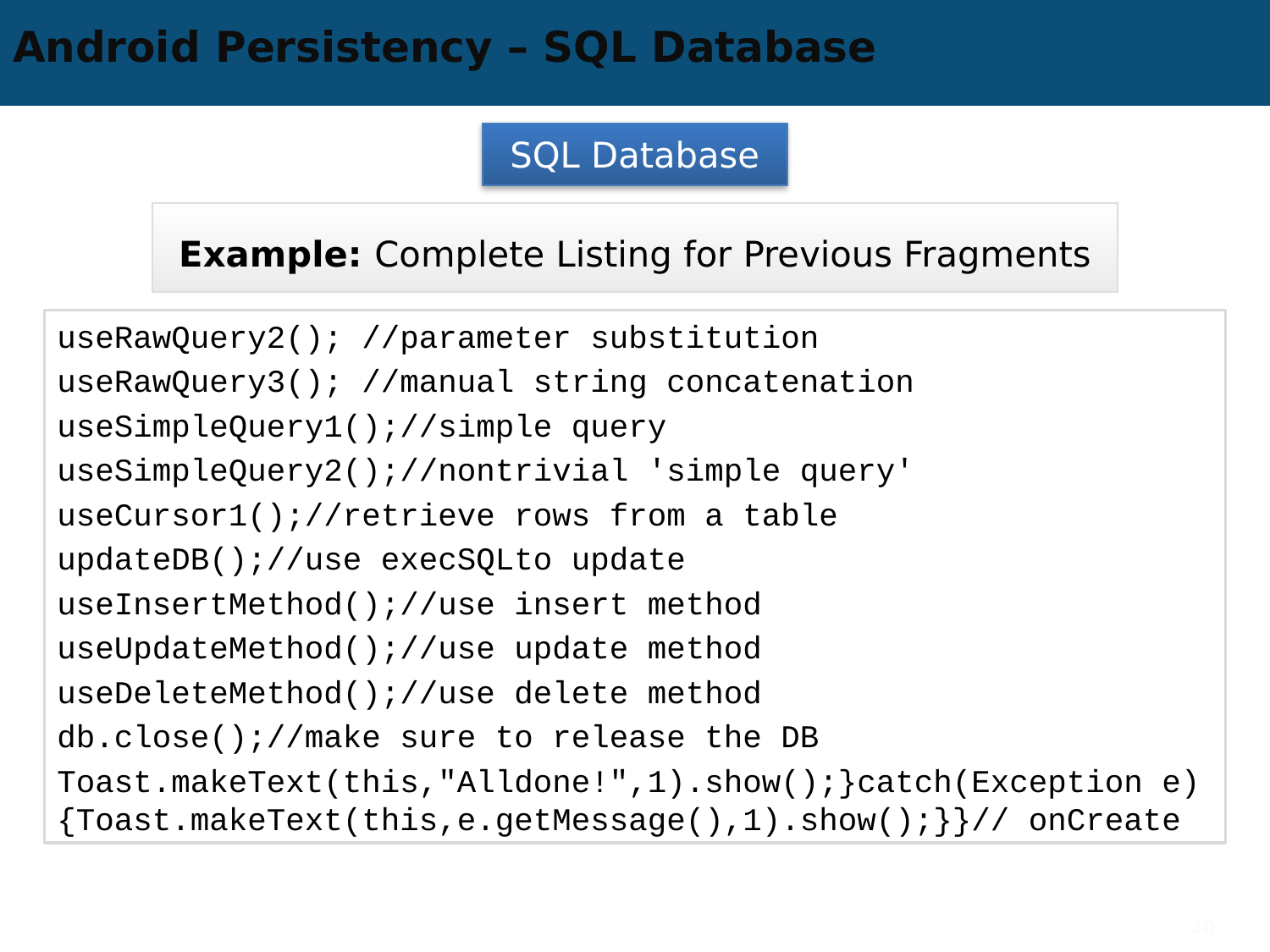

# Android Persistency – SQL Database
SQL Database
Example: Complete Listing for Previous Fragments
useRawQuery2(); //parameter substitution
useRawQuery3(); //manual string concatenation
useSimpleQuery1();//simple query
useSimpleQuery2();//nontrivial 'simple query'
useCursor1();//retrieve rows from a table
updateDB();//use execSQLto update
useInsertMethod();//use insert method
useUpdateMethod();//use update method
useDeleteMethod();//use delete method
db.close();//make sure to release the DB
Toast.makeText(this,"Alldone!",1).show();}catch(Exception e) {Toast.makeText(this,e.getMessage(),1).show();}}// onCreate